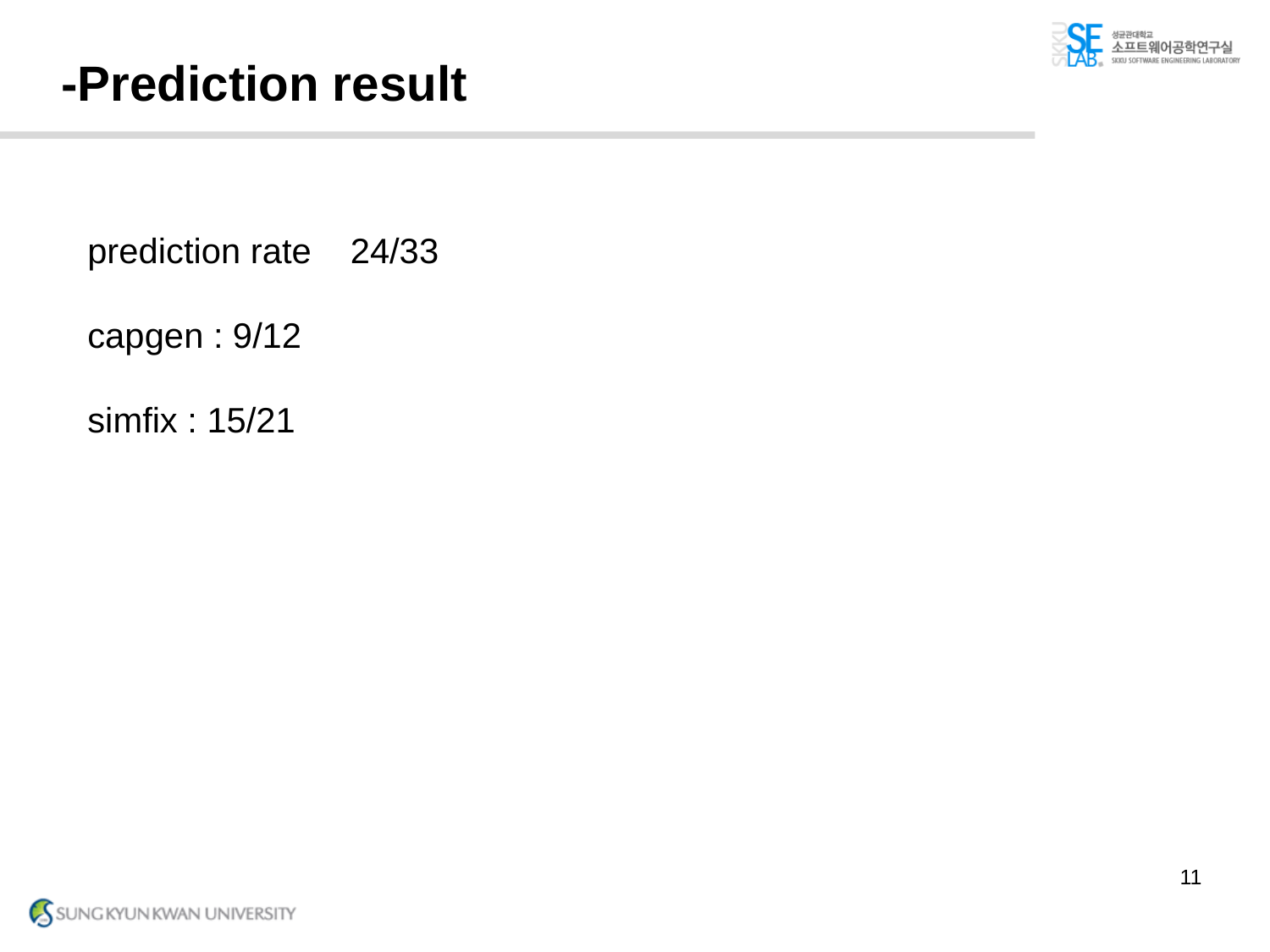

# -Prediction result
prediction rate    24/33

capgen : 9/12

simfix : 15/21
11